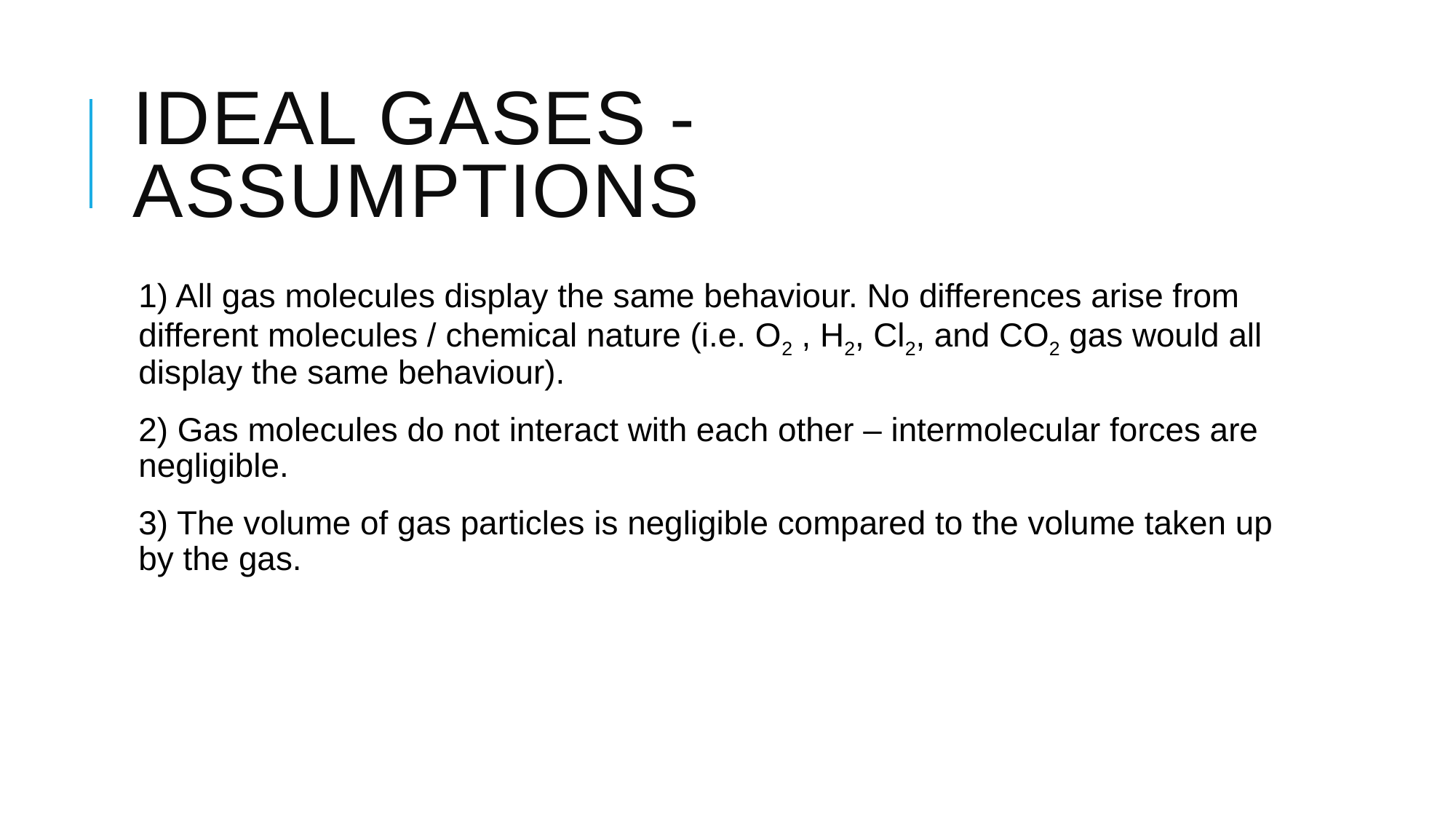

# Ideal gases - assumptions
1) All gas molecules display the same behaviour. No differences arise from different molecules / chemical nature (i.e. O2 , H2, Cl2, and CO2 gas would all display the same behaviour).
2) Gas molecules do not interact with each other – intermolecular forces are negligible.
3) The volume of gas particles is negligible compared to the volume taken up by the gas.